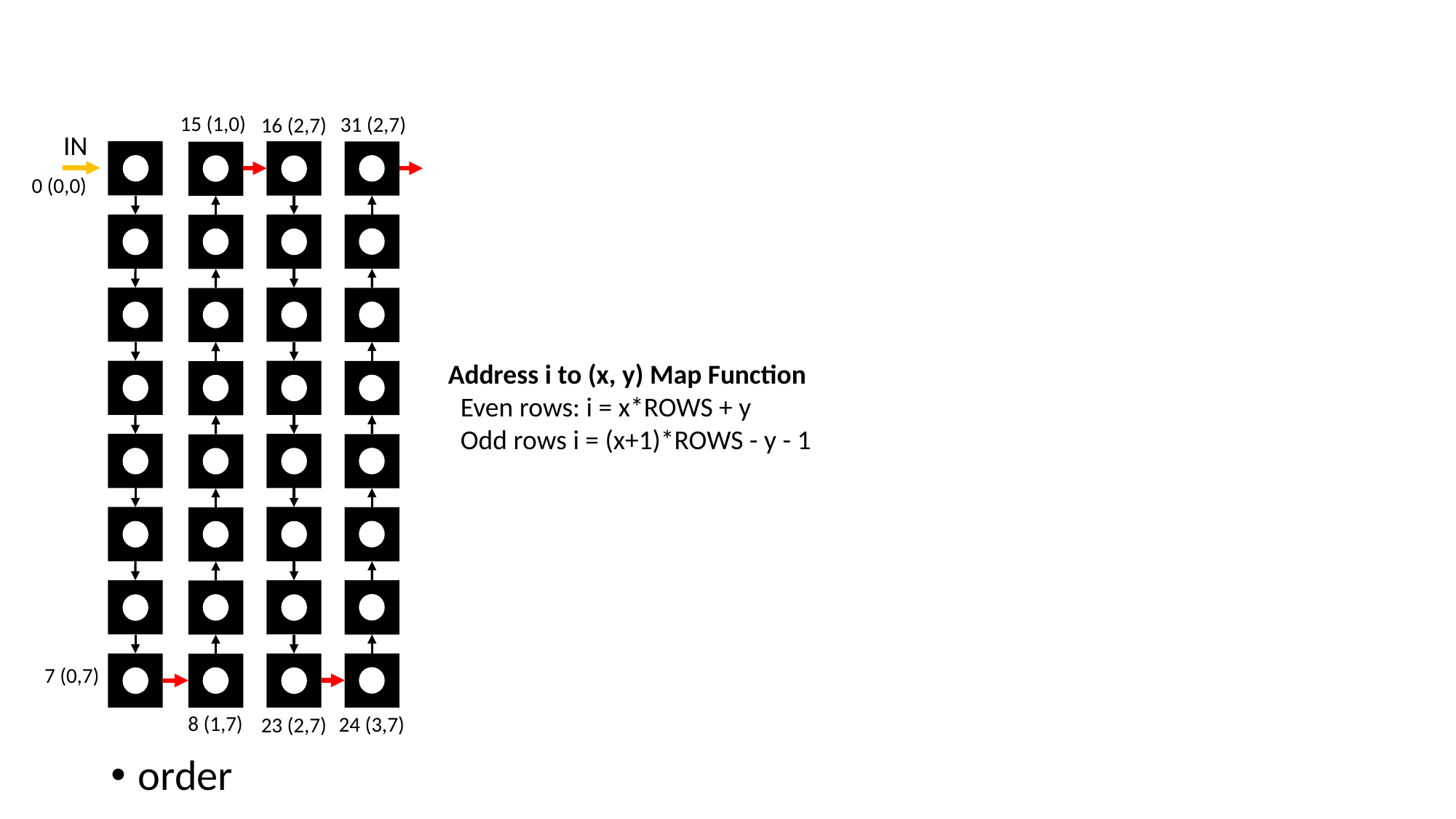

#
15 (1,0)
31 (2,7)
16 (2,7)
IN

0 (0,0)
Address i to (x, y) Map Function
  Even rows: i = x*ROWS + y
  Odd rows i = (x+1)*ROWS - y - 1

7 (0,7)
8 (1,7)
24 (3,7)
23 (2,7)
order